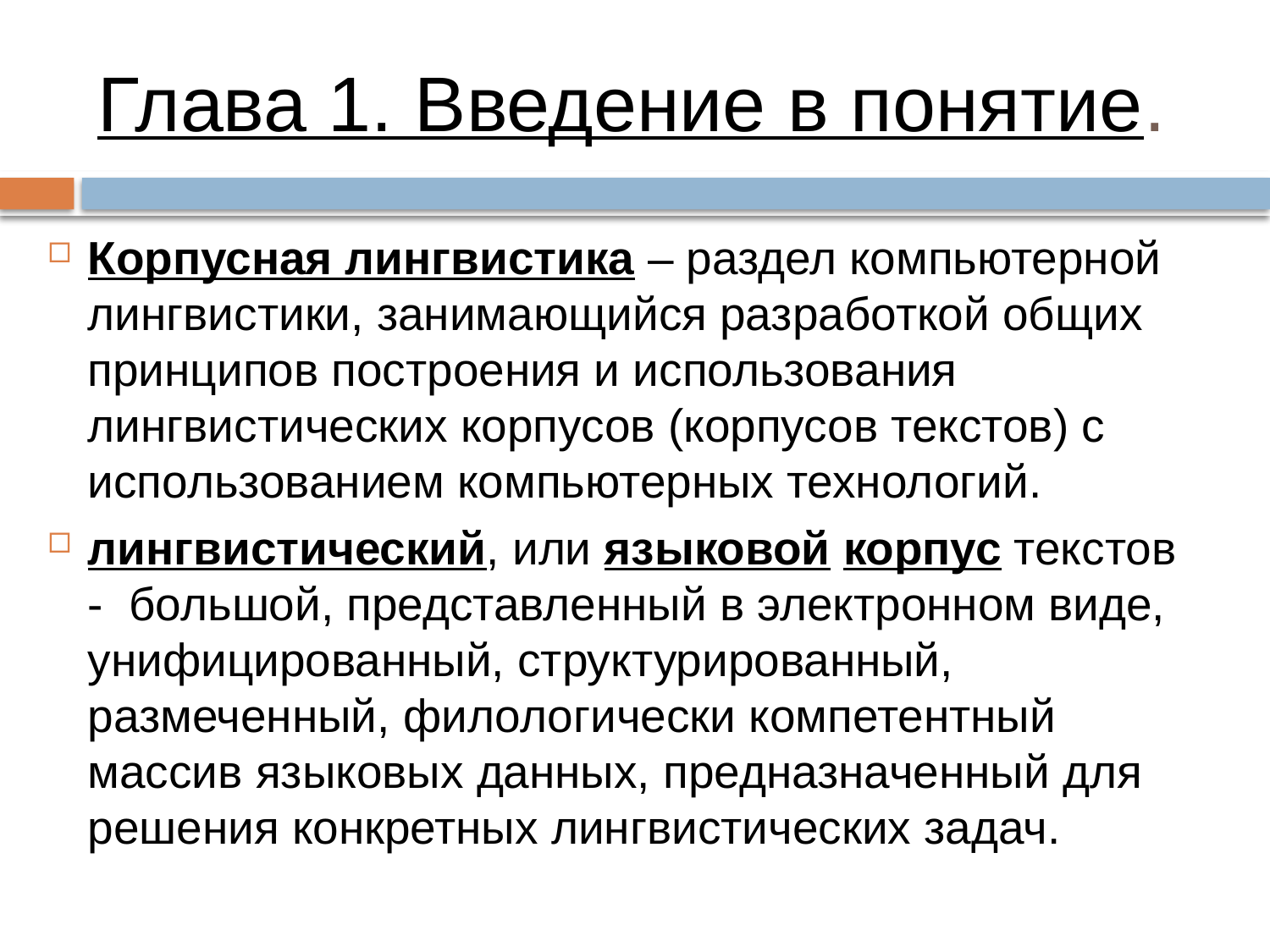

# Глава 1. Введение в понятие.
Корпусная лингвистика – раздел компьютерной лингвистики, занимающийся разработкой общих принципов построения и использования лингвистических корпусов (корпусов текстов) с использованием компьютерных технологий.
лингвистический, или языковой корпус текстов  -  большой, представленный в электронном виде, унифицированный, структурированный, размеченный, филологически компетентный массив языковых данных, предназначенный для решения конкретных лингвистических задач.